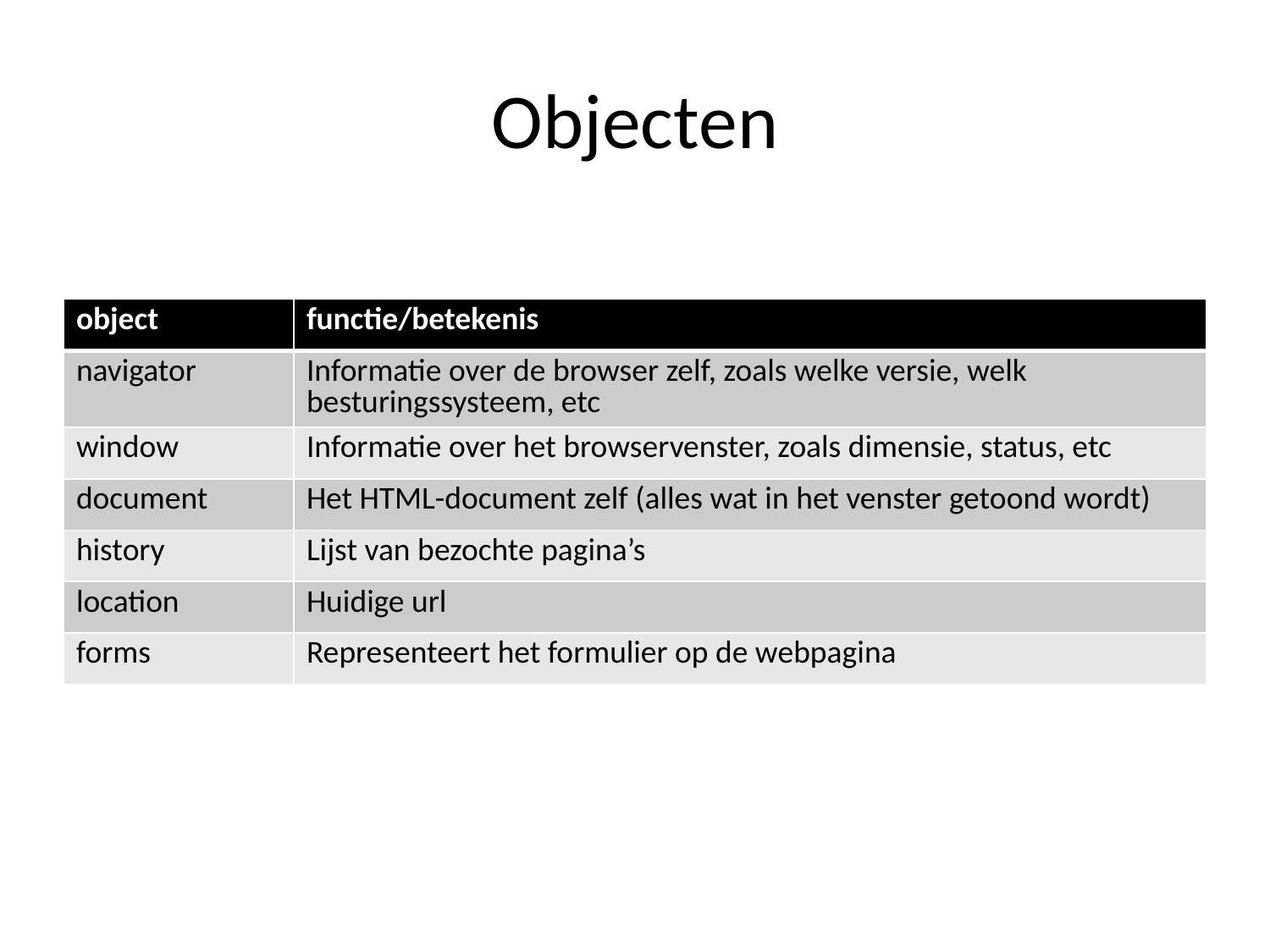

# Objecten
| object | functie/betekenis |
| --- | --- |
| navigator | Informatie over de browser zelf, zoals welke versie, welk besturingssysteem, etc |
| window | Informatie over het browservenster, zoals dimensie, status, etc |
| document | Het HTML-document zelf (alles wat in het venster getoond wordt) |
| history | Lijst van bezochte pagina’s |
| location | Huidige url |
| forms | Representeert het formulier op de webpagina |